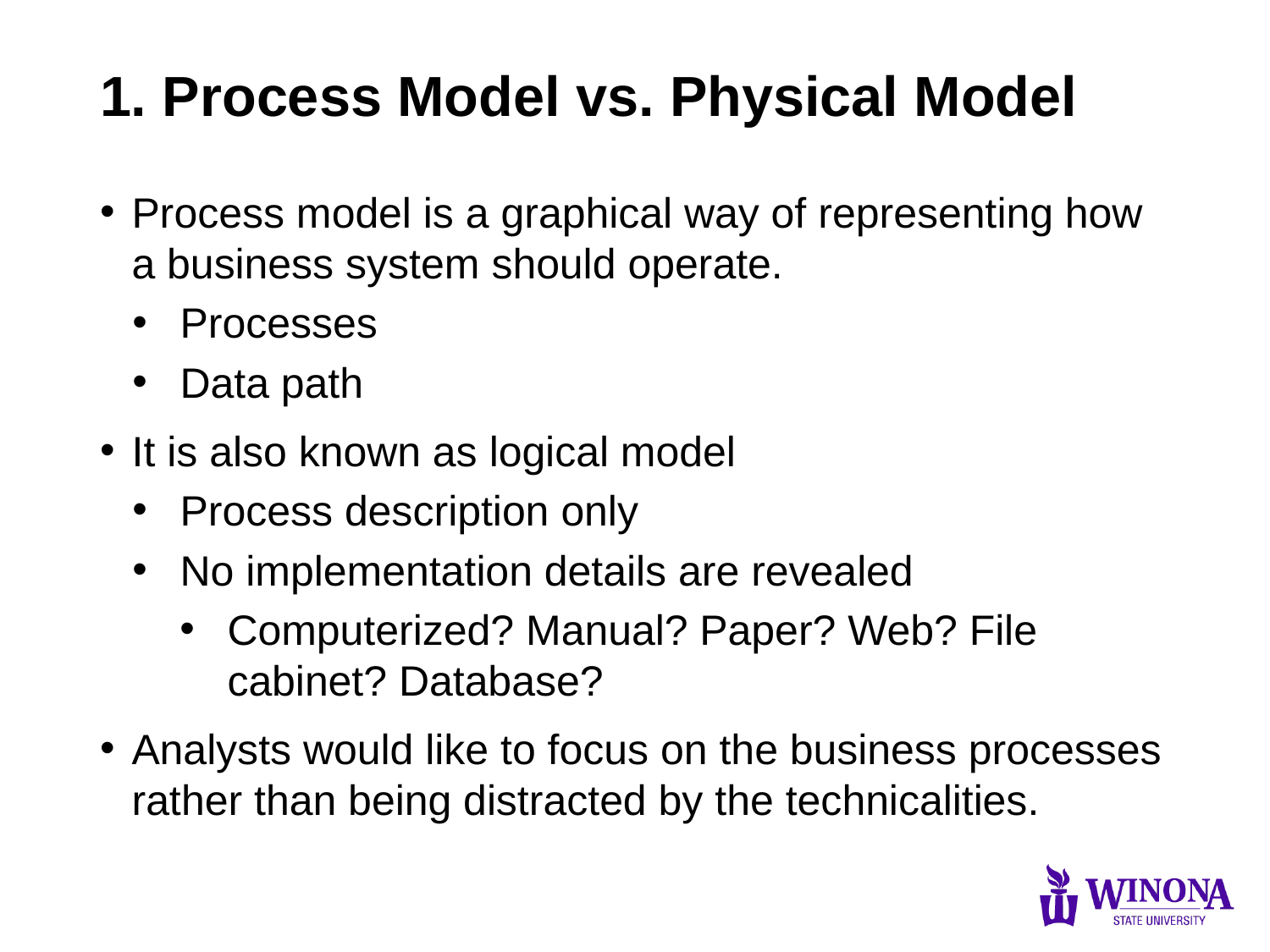

# 1. Process Model vs. Physical Model
Process model is a graphical way of representing how a business system should operate.
Processes
Data path
It is also known as logical model
Process description only
No implementation details are revealed
Computerized? Manual? Paper? Web? File cabinet? Database?
Analysts would like to focus on the business processes rather than being distracted by the technicalities.